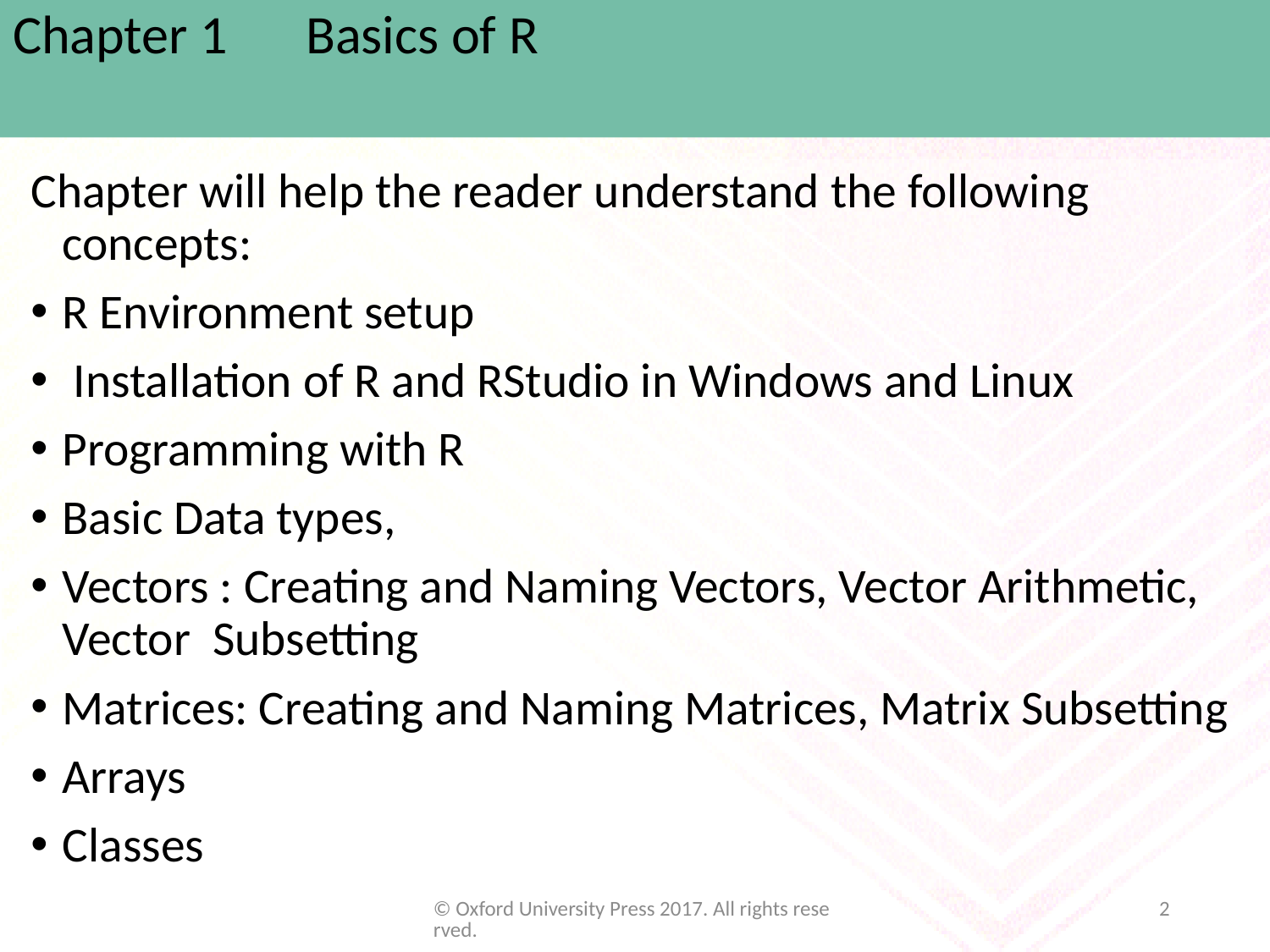

# Chapter 1	Basics of R
Chapter will help the reader understand the following concepts:
R Environment setup
 Installation of R and RStudio in Windows and Linux
Programming with R
Basic Data types,
Vectors : Creating and Naming Vectors, Vector Arithmetic, Vector  Subsetting
Matrices: Creating and Naming Matrices, Matrix Subsetting
Arrays
Classes

© Oxford University Press 2017. All rights reserved.
2